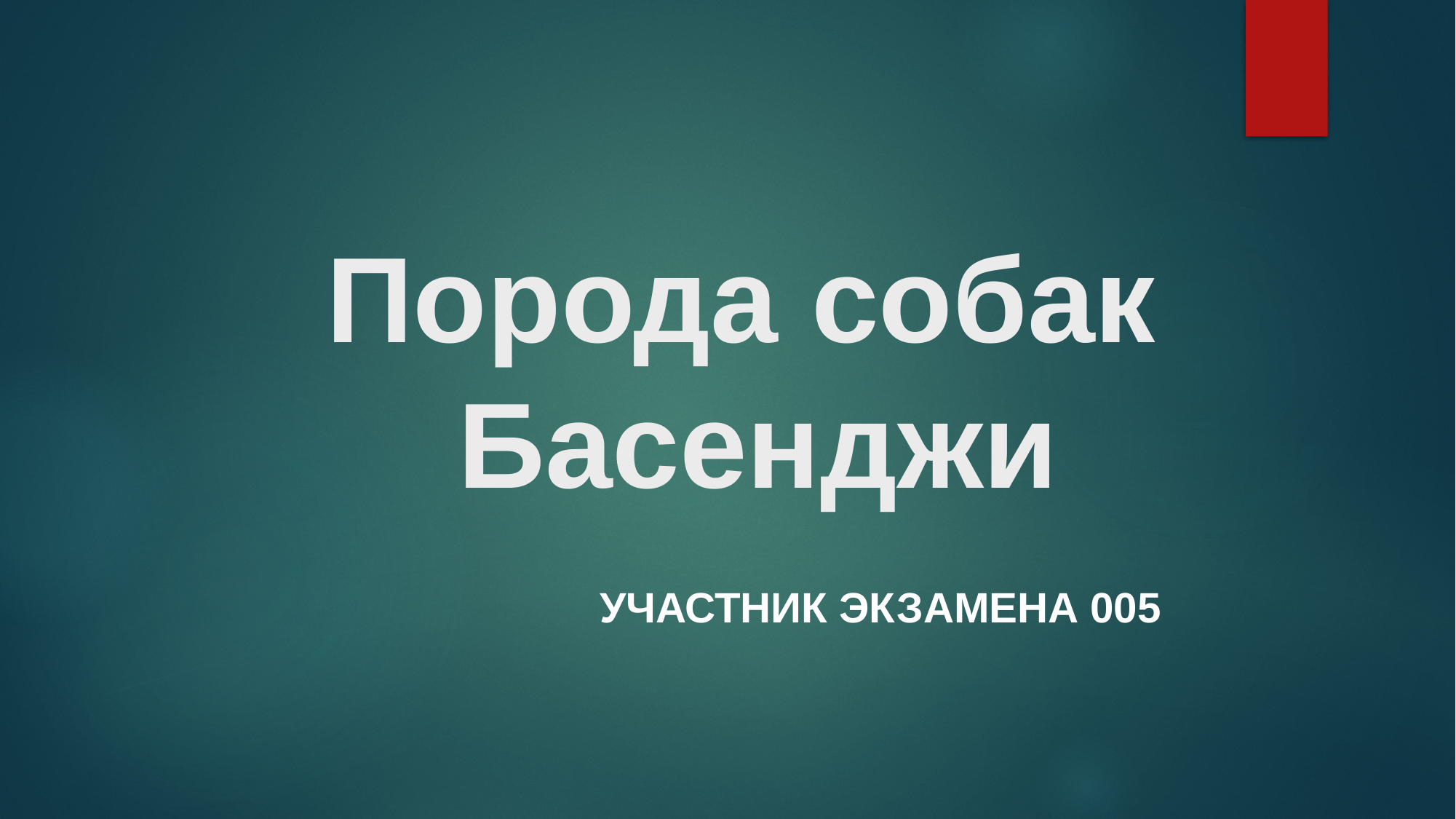

# Порода собак Басенджи
Участник экзамена 005